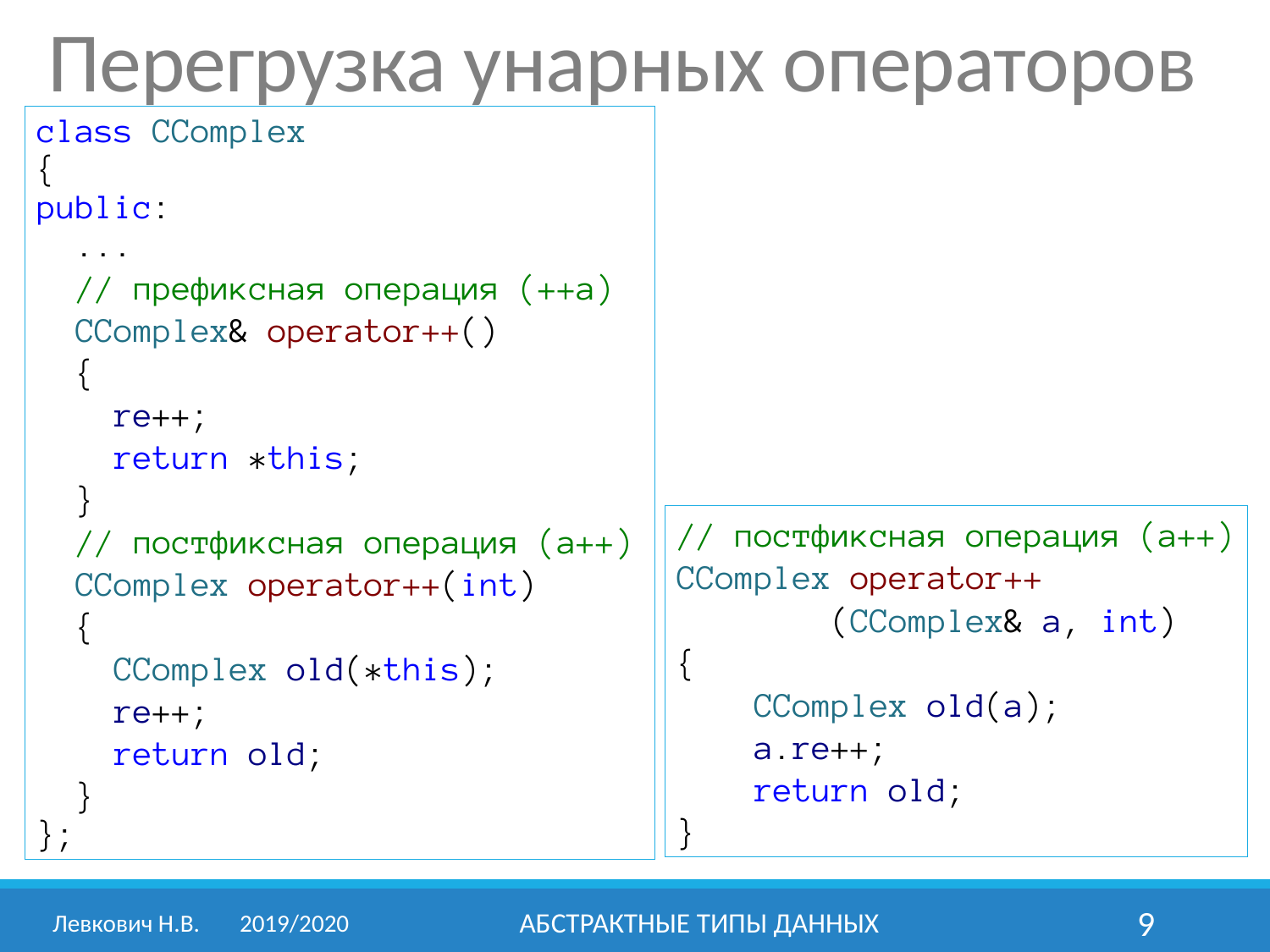

# Перегрузка унарных операторов
class CComplex
{
public:
  ...
  // префиксная операция (++a)
  CComplex& operator++()
  {
    re++;
    return *this;
  }
  // постфиксная операция (a++)
  CComplex operator++(int)
  {
    CComplex old(*this);
    re++;
    return old;
  }
};
// постфиксная операция (a++)
CComplex operator++
        (CComplex& a, int)
{
    CComplex old(a);
    a.re++;
    return old;
}
Левкович Н.В.	2019/2020
Абстрактные типы данных
9